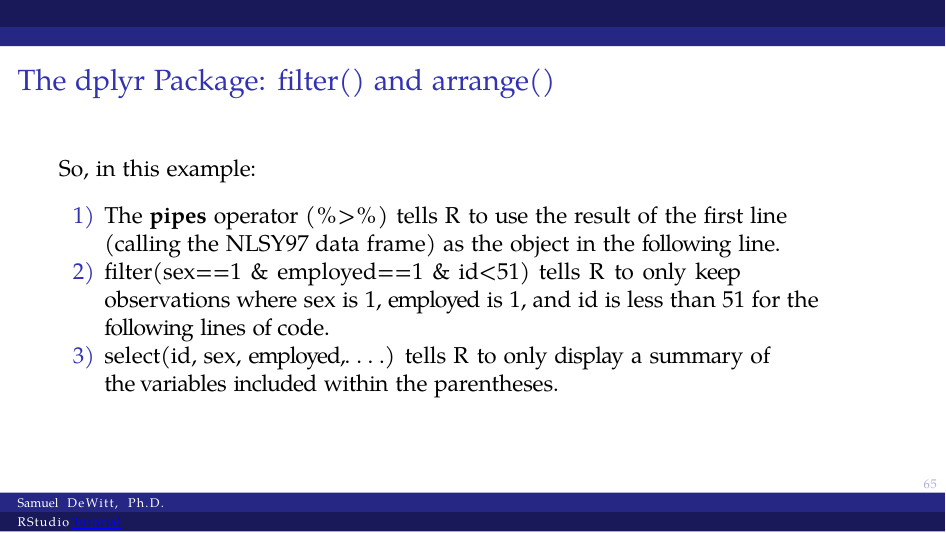

# The dplyr Package: filter() and arrange()
So, in this example:
The pipes operator (%>%) tells R to use the result of the first line (calling the NLSY97 data frame) as the object in the following line.
filter(sex==1 & employed==1 & id<51) tells R to only keep observations where sex is 1, employed is 1, and id is less than 51 for the following lines of code.
select(id, sex, employed,. . . .) tells R to only display a summary of the variables included within the parentheses.
65
Samuel DeWitt, Ph.D. RStudio Tutorial